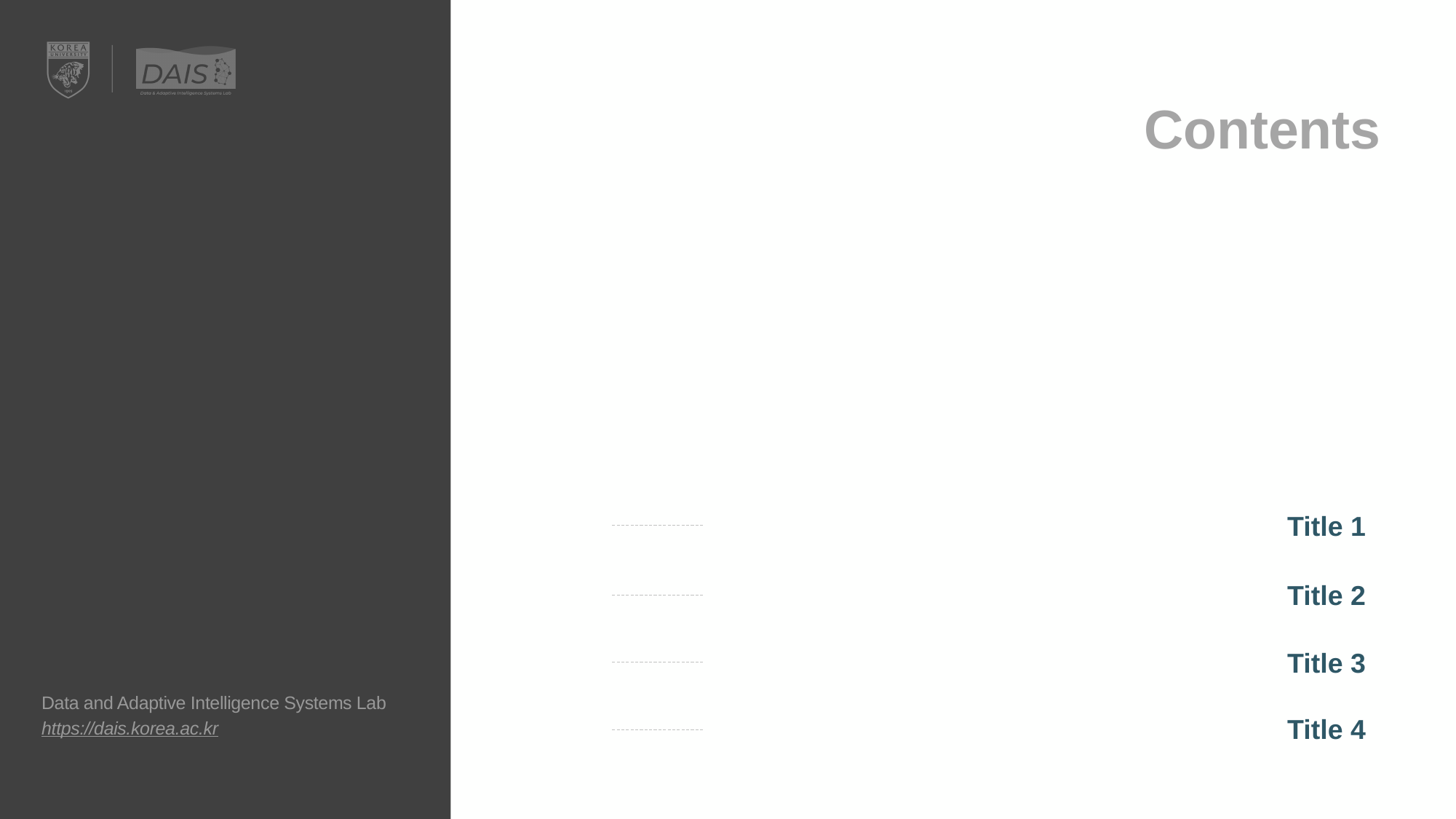

Title 1
Title 2

Title 3

Title 4